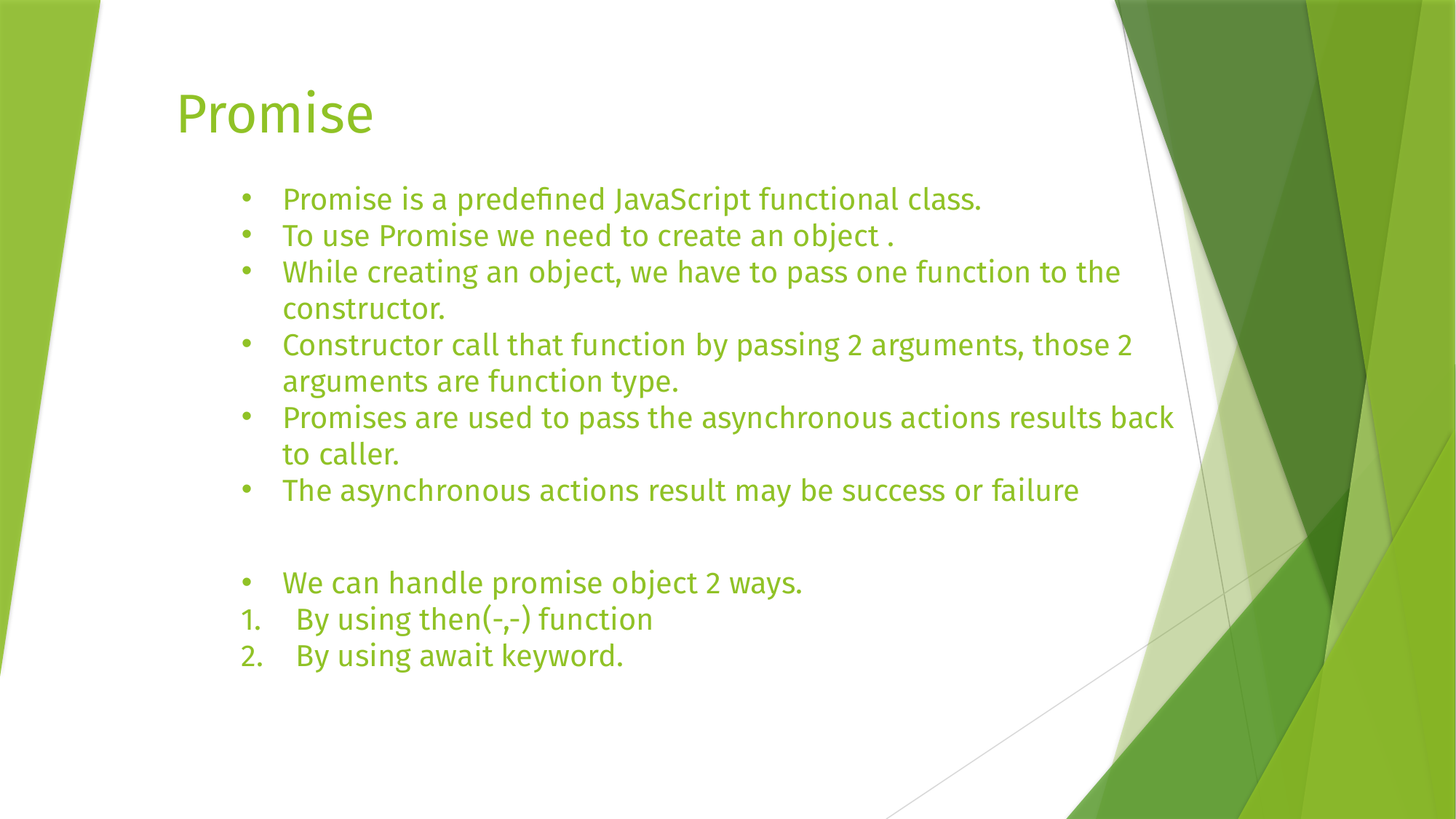

# Promise
Promise is a predefined JavaScript functional class.
To use Promise we need to create an object .
While creating an object, we have to pass one function to the constructor.
Constructor call that function by passing 2 arguments, those 2 arguments are function type.
Promises are used to pass the asynchronous actions results back to caller.
The asynchronous actions result may be success or failure

We can handle promise object 2 ways.
By using then(-,-) function
By using await keyword.